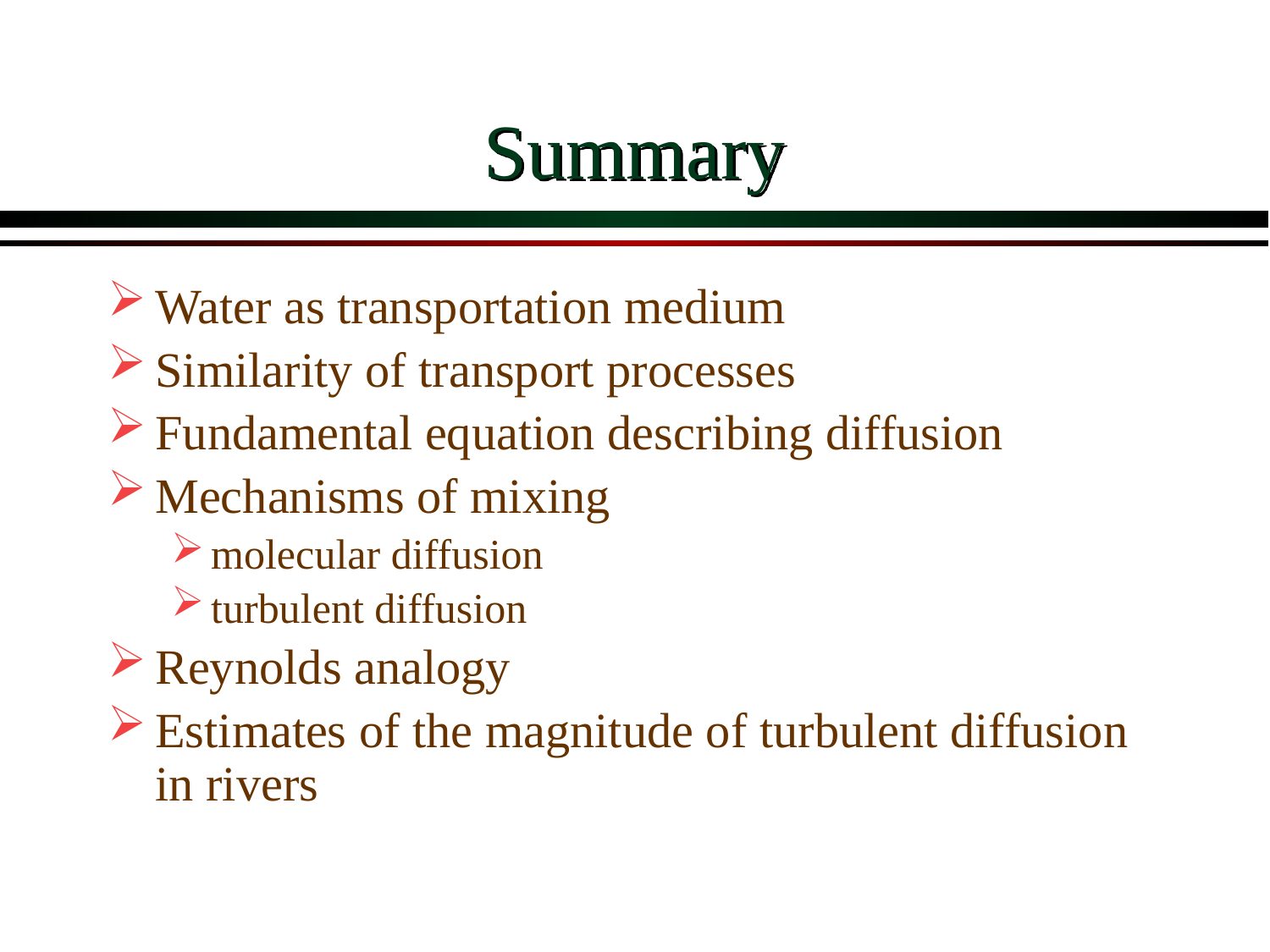

# Summary
Water as transportation medium
Similarity of transport processes
Fundamental equation describing diffusion
Mechanisms of mixing
molecular diffusion
turbulent diffusion
Reynolds analogy
Estimates of the magnitude of turbulent diffusion in rivers